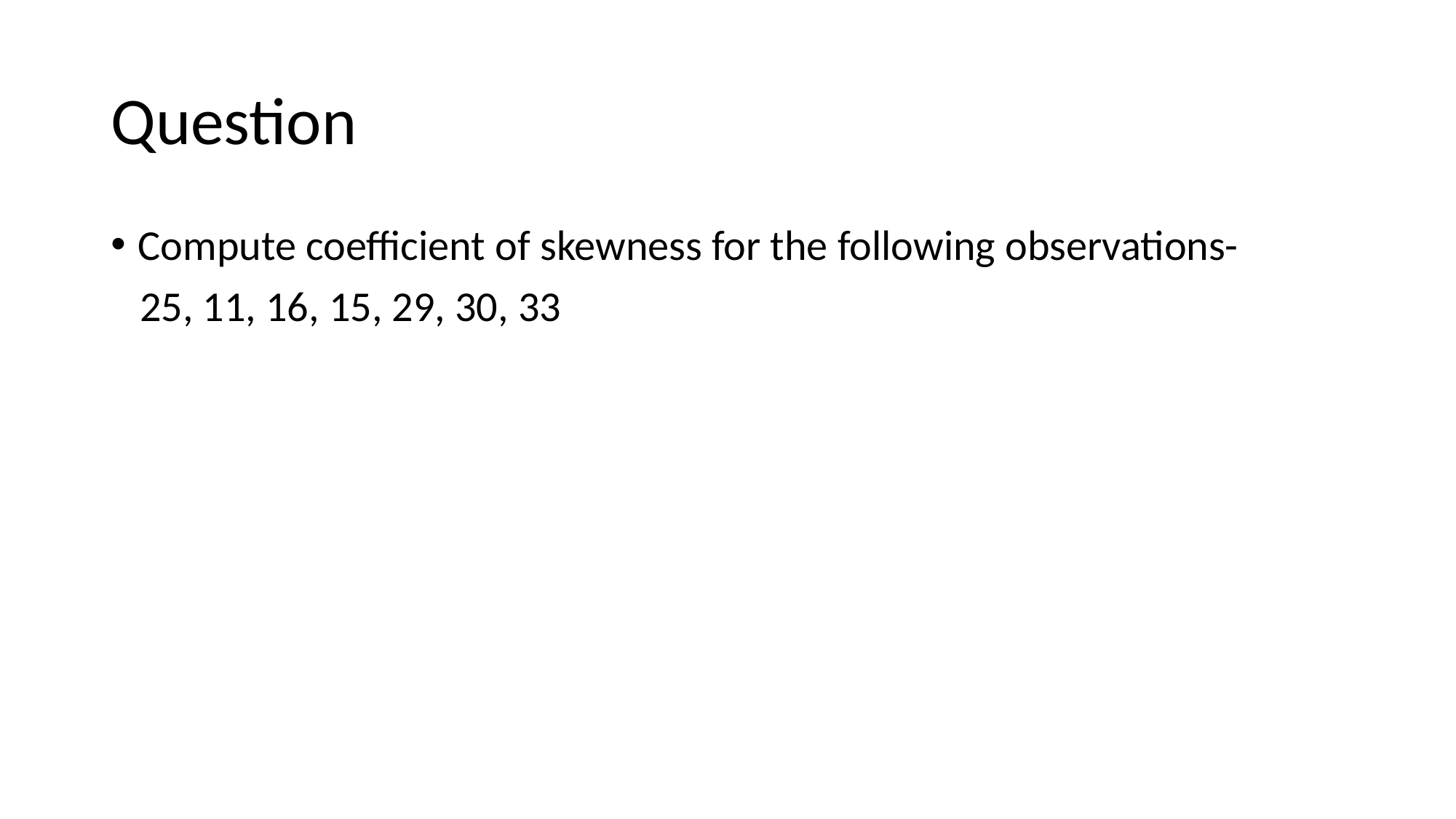

# Question
Compute coefficient of skewness for the following observations-
   25, 11, 16, 15, 29, 30, 33